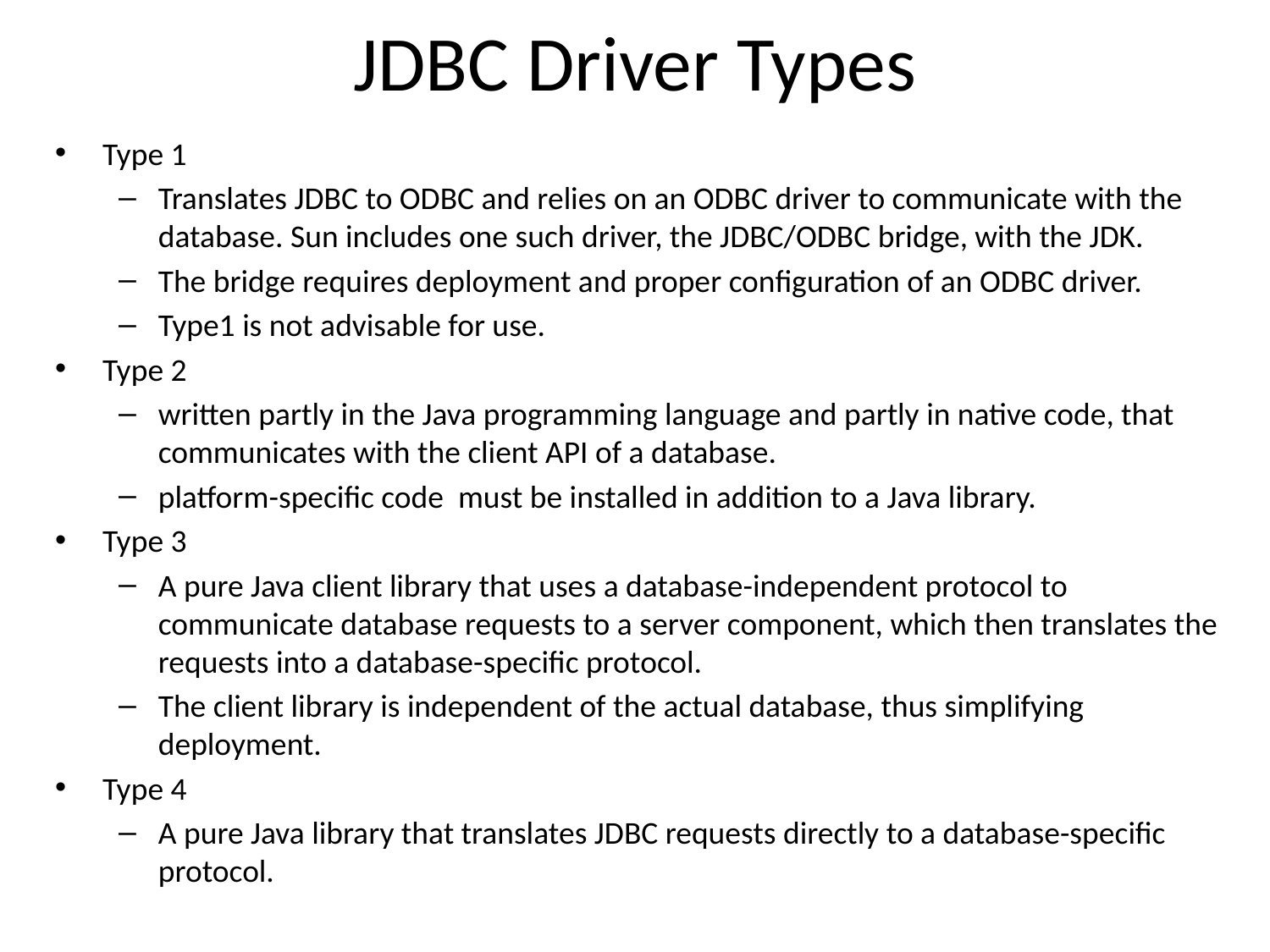

# JDBC Driver Types
Type 1
Translates JDBC to ODBC and relies on an ODBC driver to communicate with the database. Sun includes one such driver, the JDBC/ODBC bridge, with the JDK.
The bridge requires deployment and proper configuration of an ODBC driver.
Type1 is not advisable for use.
Type 2
written partly in the Java programming language and partly in native code, that communicates with the client API of a database.
platform-specific code  must be installed in addition to a Java library.
Type 3
A pure Java client library that uses a database-independent protocol to communicate database requests to a server component, which then translates the requests into a database-specific protocol.
The client library is independent of the actual database, thus simplifying deployment.
Type 4
A pure Java library that translates JDBC requests directly to a database-specific protocol.